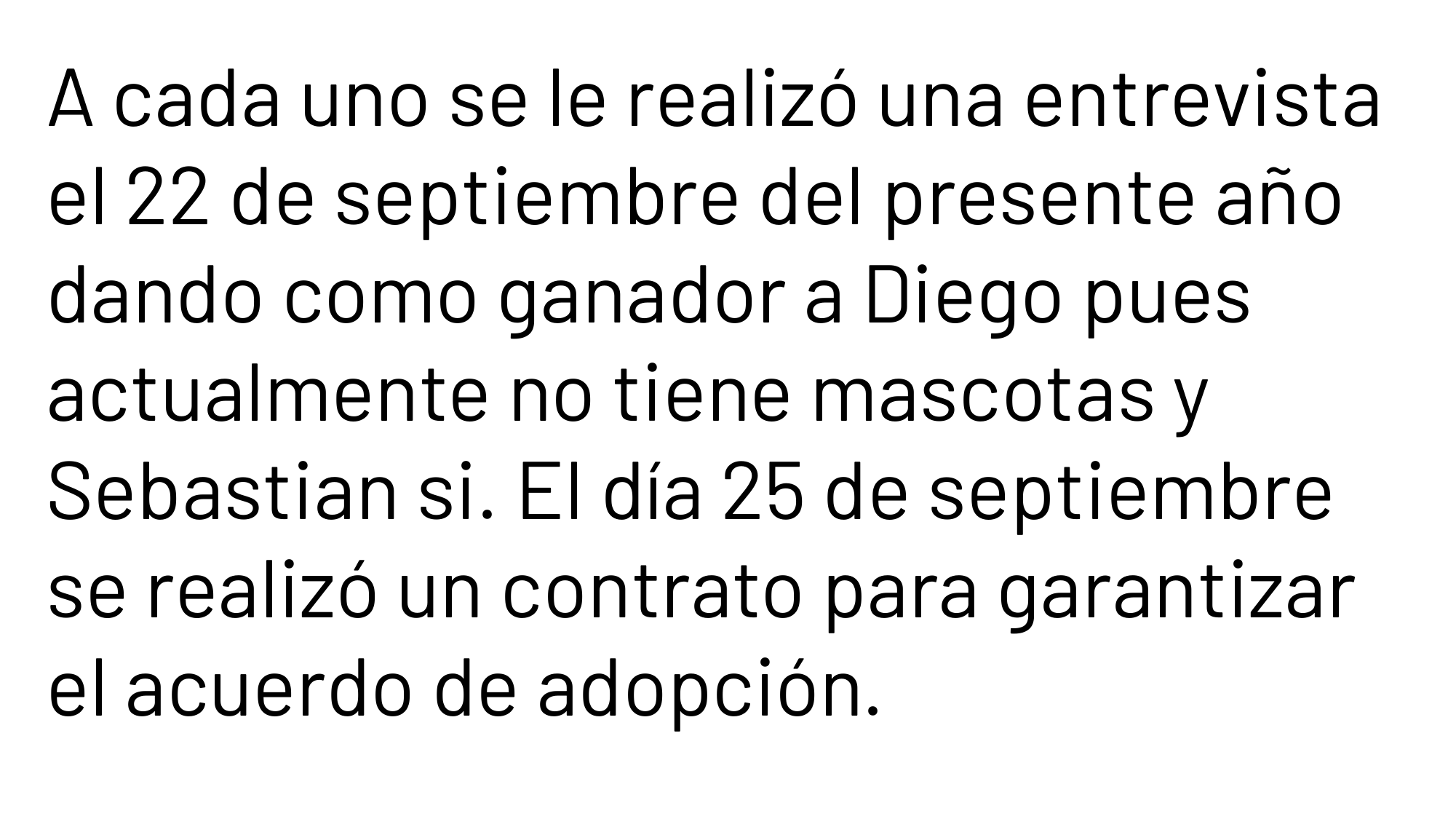

A cada uno se le realizó una entrevista el 22 de septiembre del presente año dando como ganador a Diego pues actualmente no tiene mascotas y Sebastian si. El día 25 de septiembre se realizó un contrato para garantizar el acuerdo de adopción.